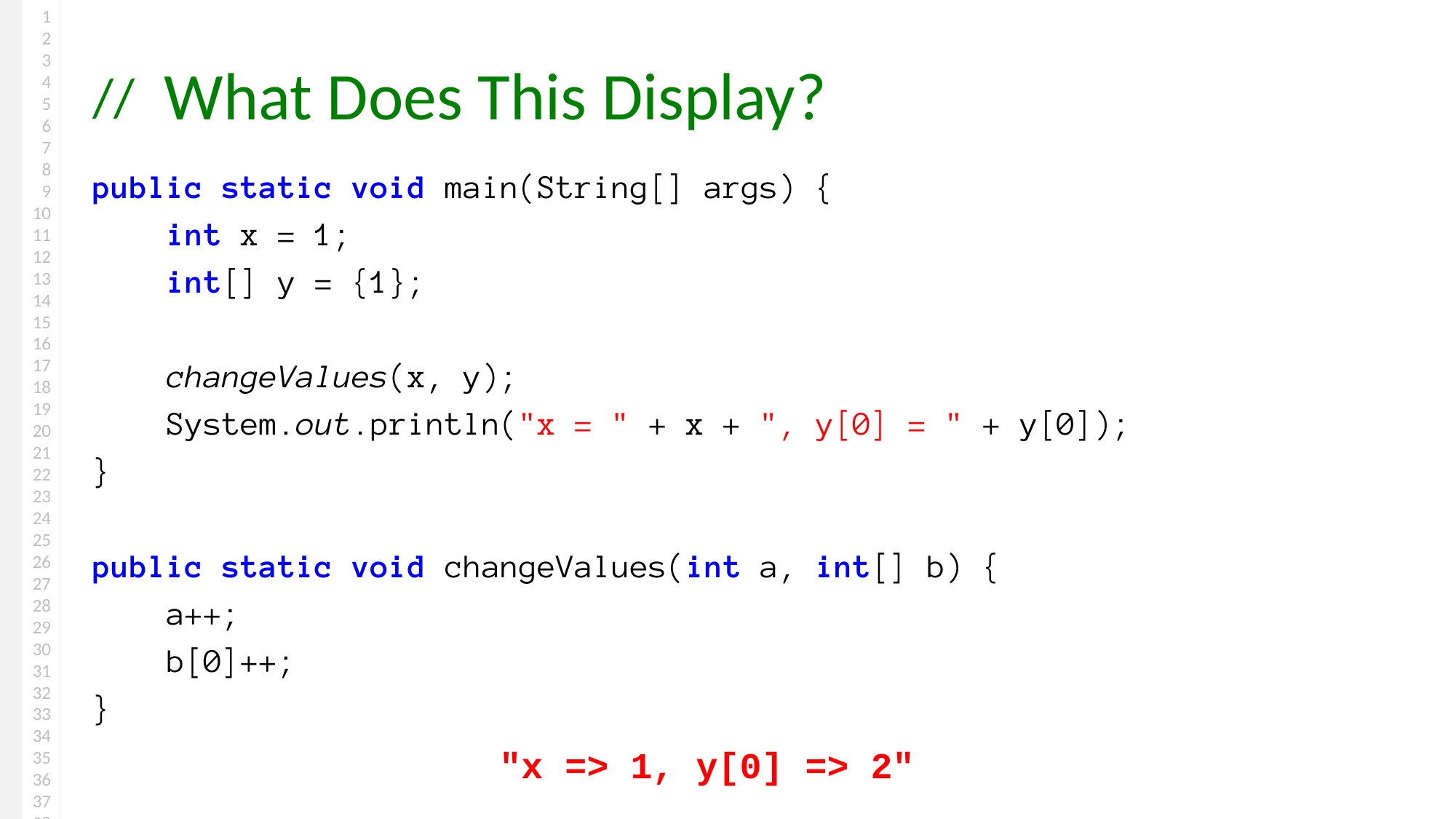

# What Does This Display?
public static void main(String[] args) {
    int x = 1;
    int[] y = {1};

    changeValues(x, y);
    System.out.println("x = " + x + ", y[0] = " + y[0]);
}

public static void changeValues(int a, int[] b) {
    a++;
    b[0]++;
}

"x => 1, y[0] => 2"